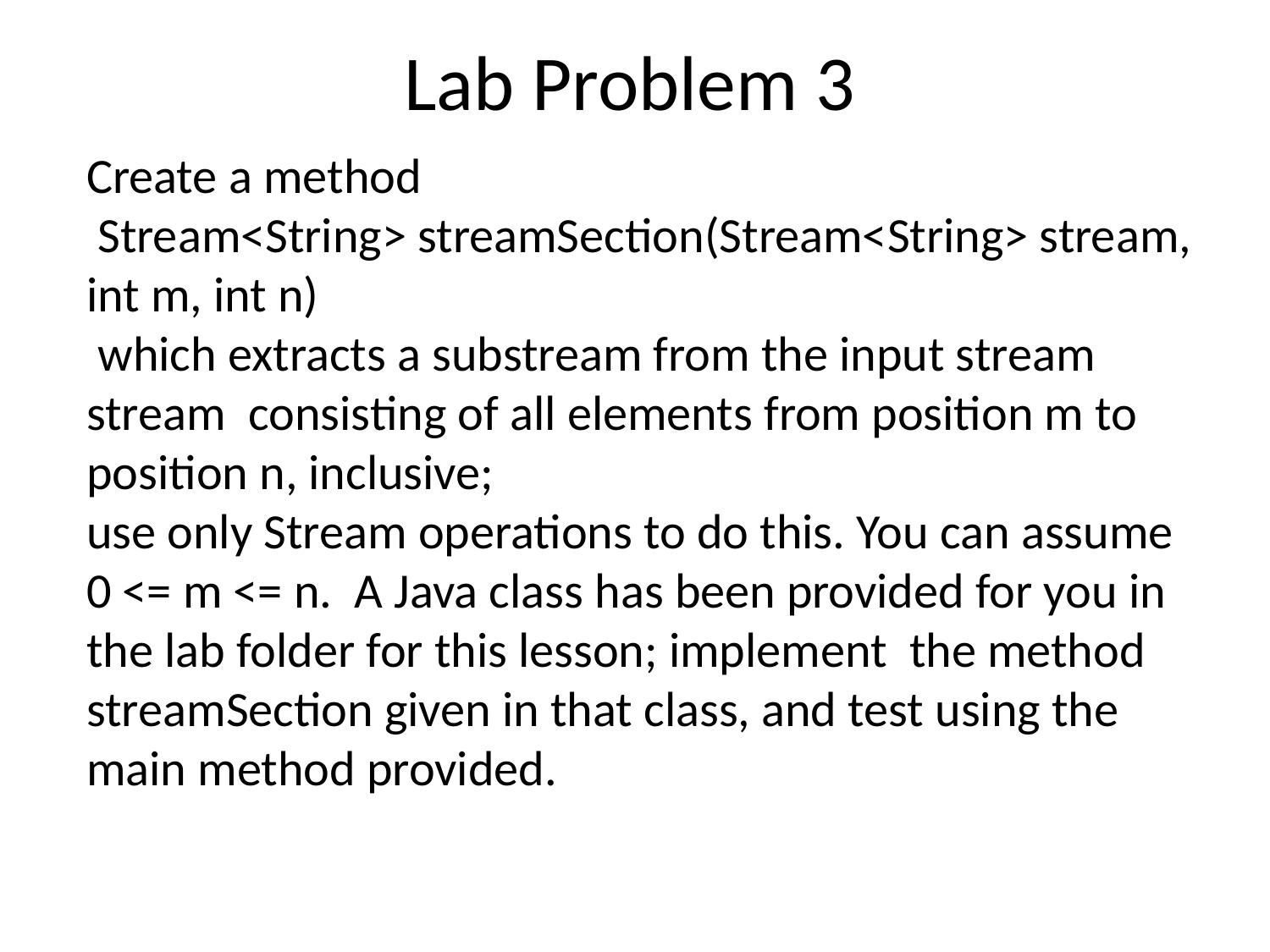

# Lab Problem 3
Create a method
 Stream<String> streamSection(Stream<String> stream, int m, int n)
 which extracts a substream from the input stream stream  consisting of all elements from position m to position n, inclusive;
use only Stream operations to do this. You can assume 0 <= m <= n.  A Java class has been provided for you in the lab folder for this lesson; implement  the method  streamSection given in that class, and test using the main method provided.